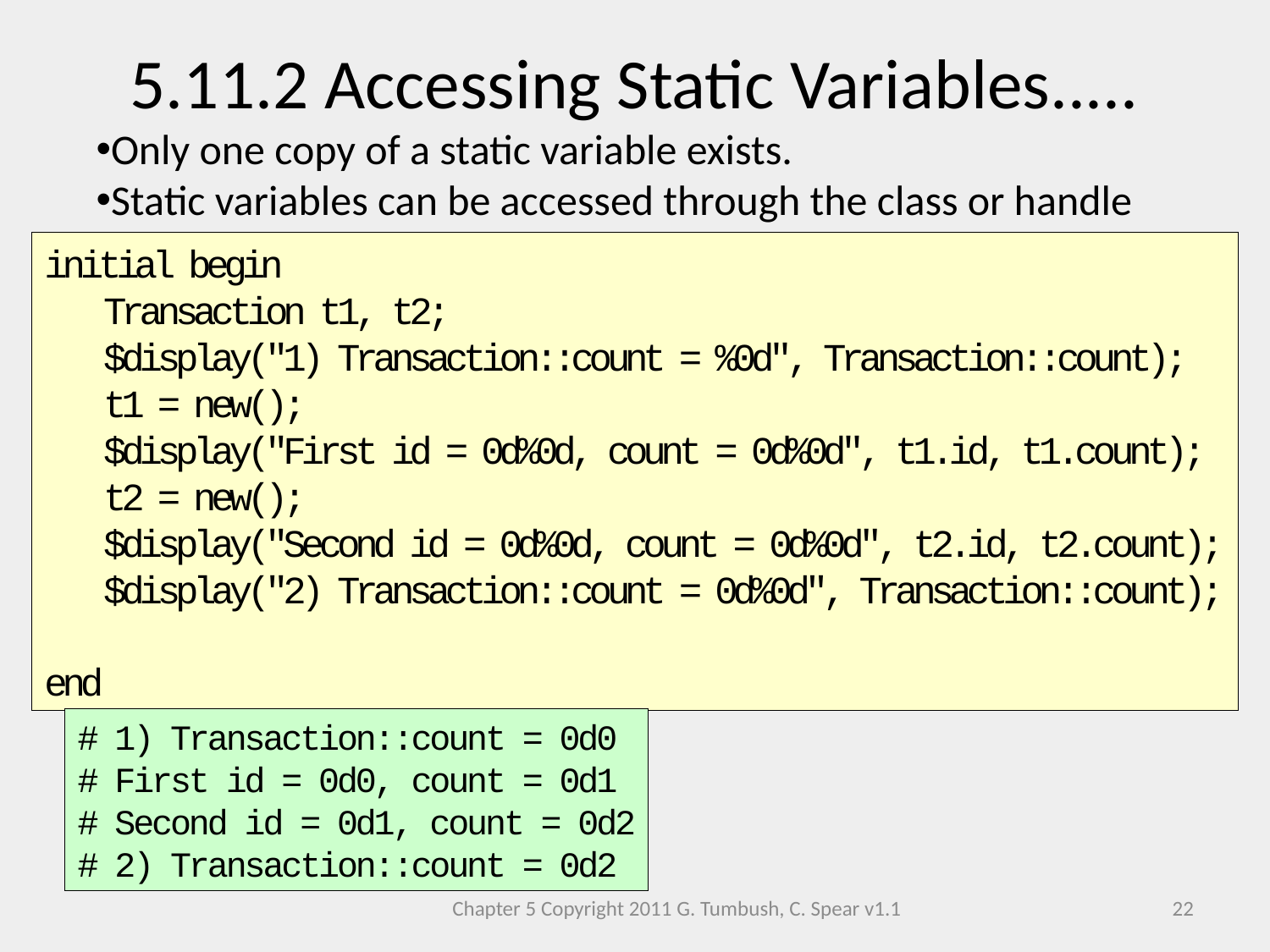

5.11.2 Accessing Static Variables.....
Only one copy of a static variable exists.
Static variables can be accessed through the class or handle
initial begin
   Transaction t1, t2;
   $display("1) Transaction::count = %0d", Transaction::count);
   t1 = new();
   $display("First id = 0d%0d, count = 0d%0d", t1.id, t1.count);
   t2 = new();
   $display("Second id = 0d%0d, count = 0d%0d", t2.id, t2.count);
   $display("2) Transaction::count = 0d%0d", Transaction::count);
end
# 1) Transaction::count = 0d0
# First id = 0d0, count = 0d1
# Second id = 0d1, count = 0d2
# 2) Transaction::count = 0d2
Chapter 5 Copyright 2011 G. Tumbush, C. Spear v1.1
22